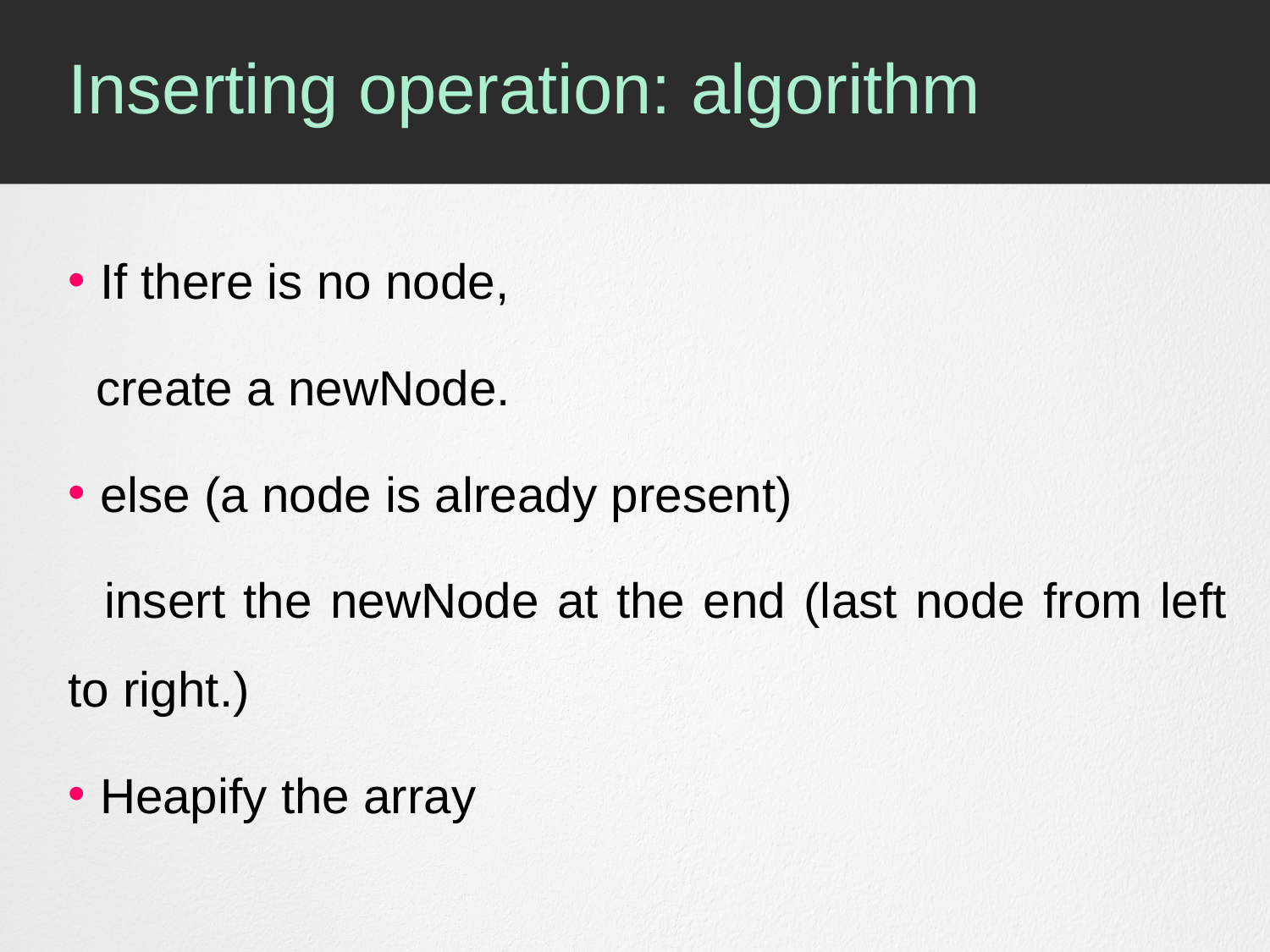

# Inserting operation: algorithm
If there is no node,
  create a newNode.
else (a node is already present)
  insert the newNode at the end (last node from left to right.)
Heapify the array